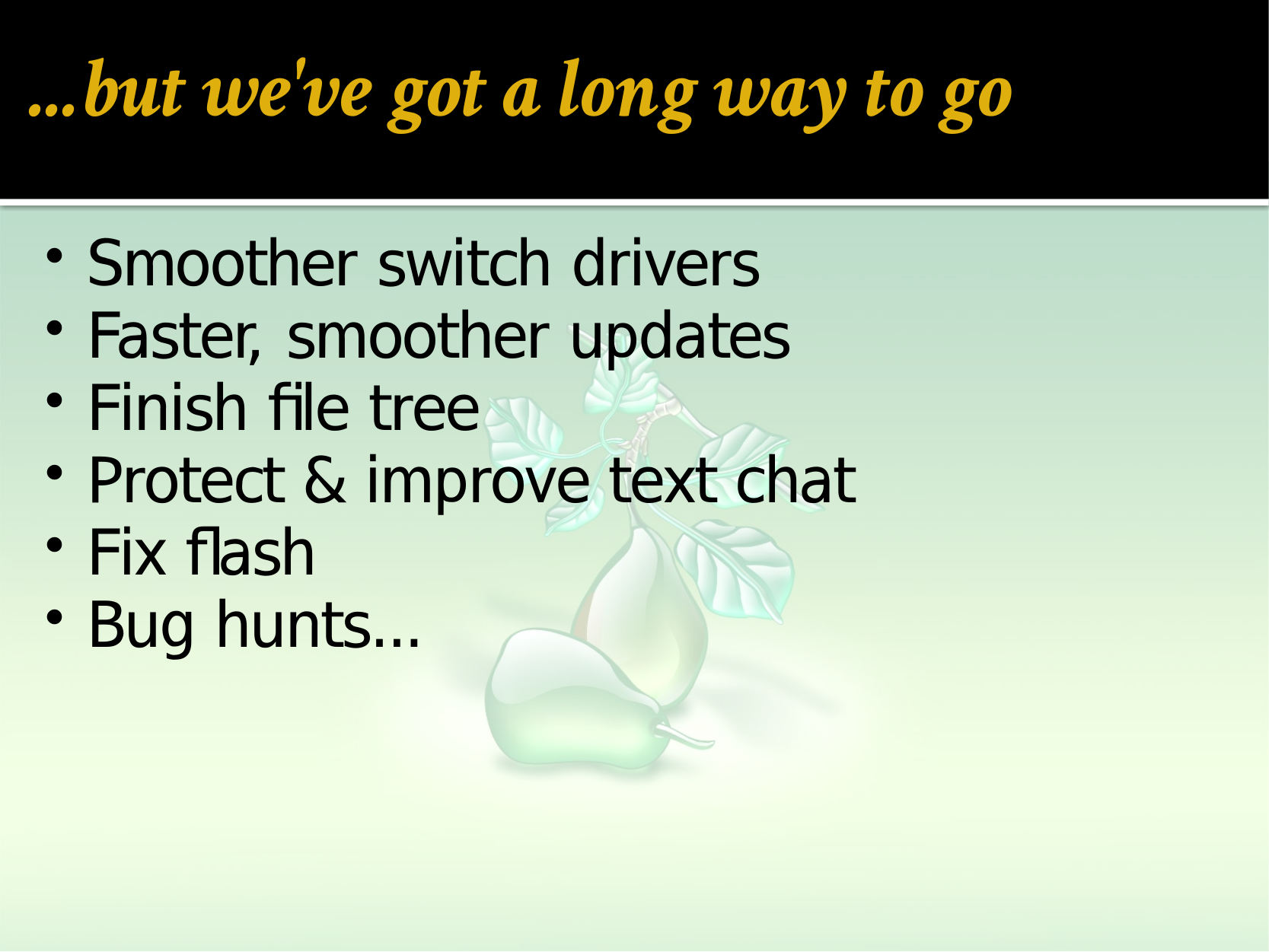

# ...but we've got a long way to go
Smoother switch drivers
Faster, smoother updates
Finish file tree
Protect & improve text chat
Fix flash
Bug hunts…